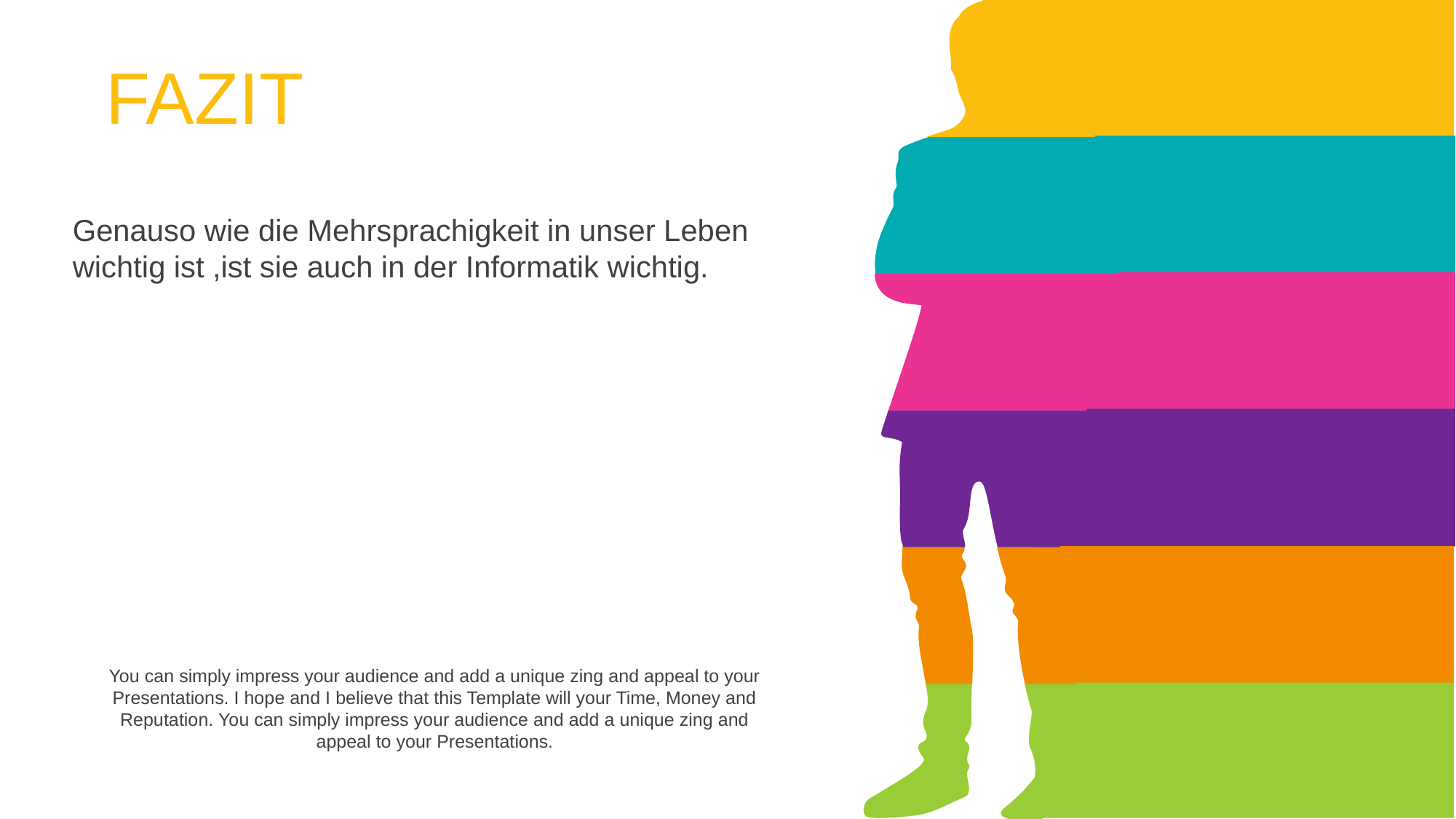

FAZIT
Genauso wie die Mehrsprachigkeit in unser Leben wichtig ist ,ist sie auch in der Informatik wichtig.

You can simply impress your audience and add a unique zing and appeal to your Presentations. I hope and I believe that this Template will your Time, Money and Reputation. You can simply impress your audience and add a unique zing and appeal to your Presentations.